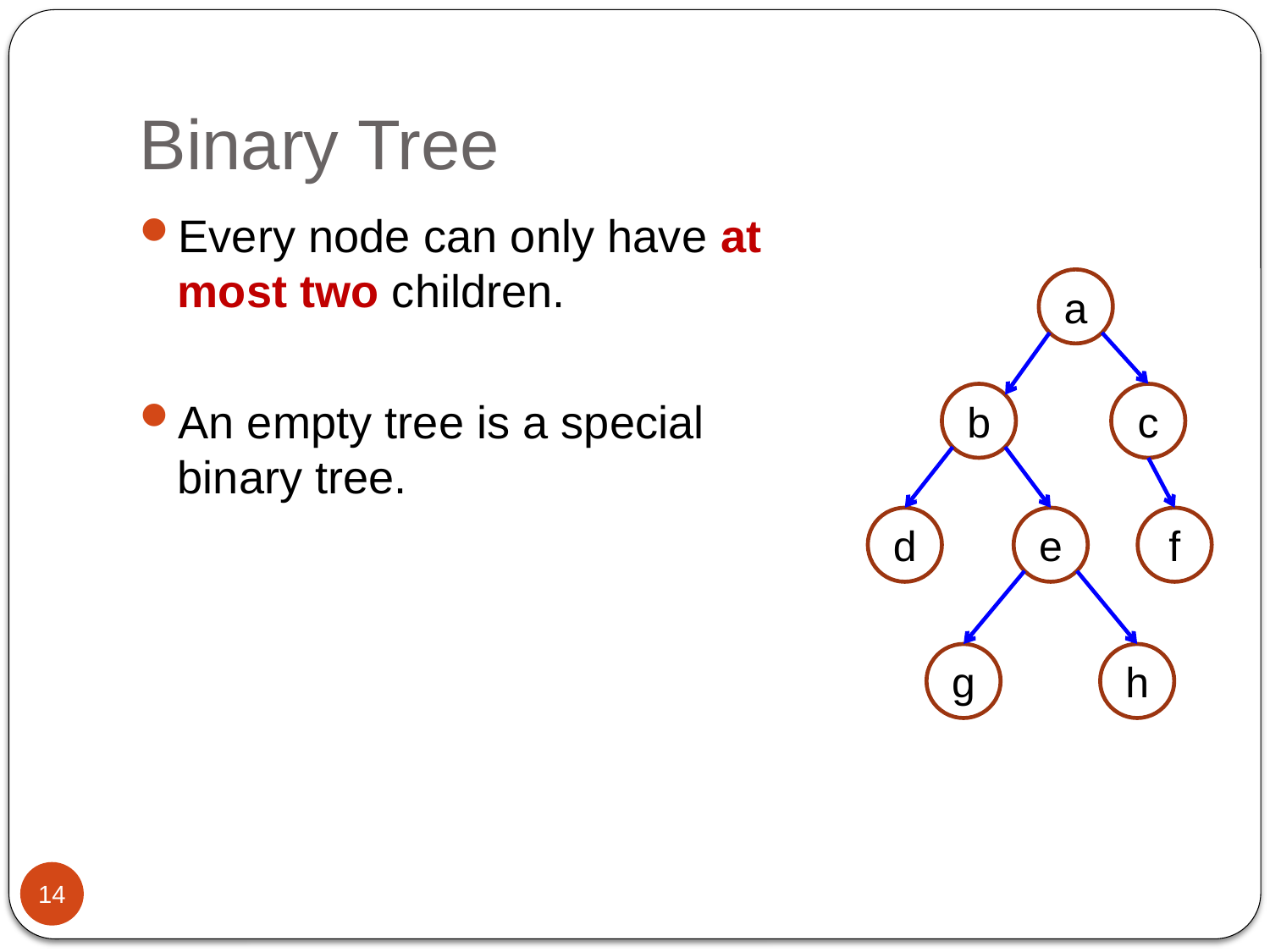

# Binary Tree
Every node can only have at most two children.

An empty tree is a special binary tree.
a
b
c
d
e
f
g
h
14